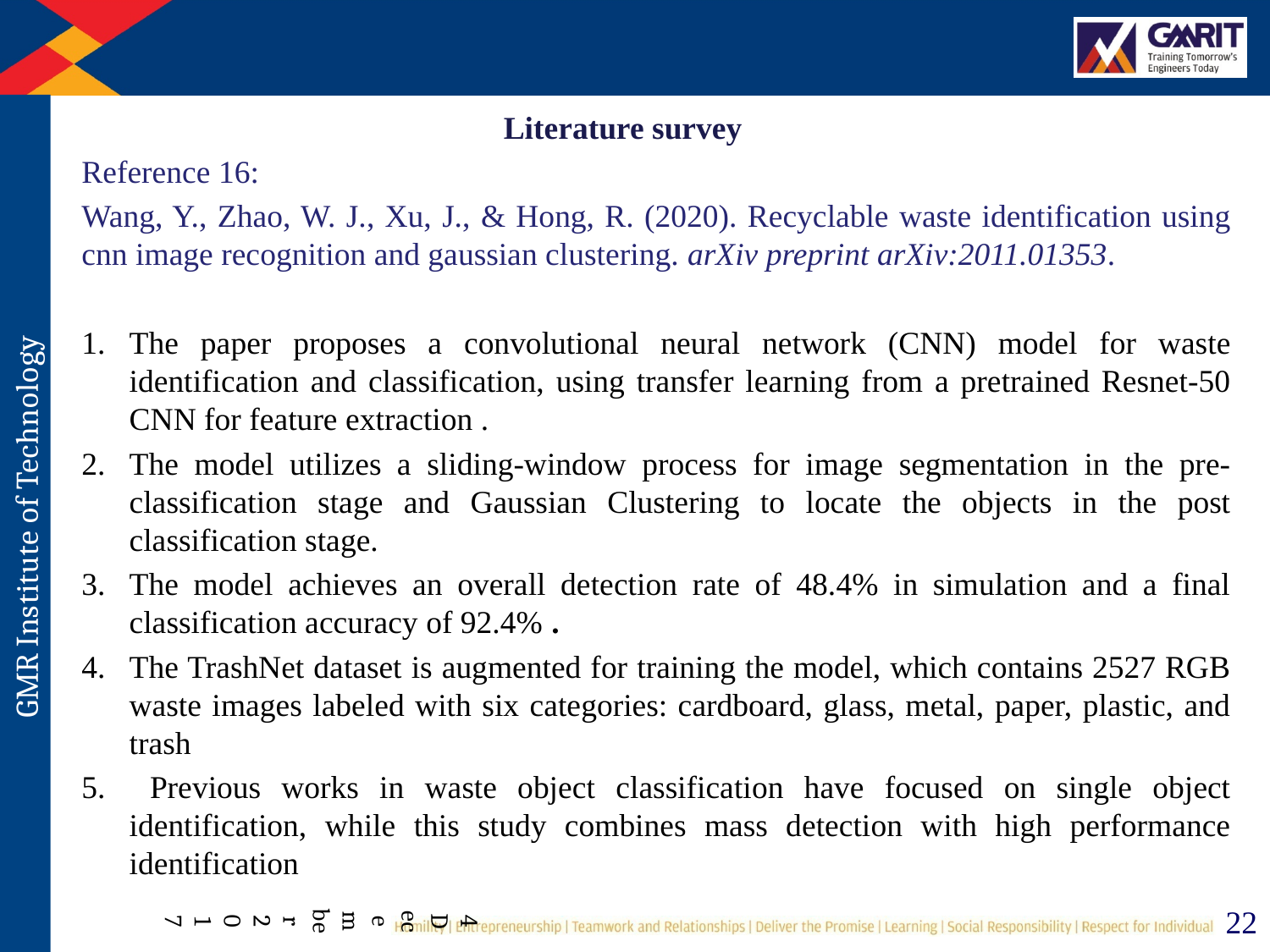

# Literature survey
Reference 16:
Wang, Y., Zhao, W. J., Xu, J., & Hong, R. (2020). Recyclable waste identification using cnn image recognition and gaussian clustering. arXiv preprint arXiv:2011.01353.

The paper proposes a convolutional neural network (CNN) model for waste identification and classification, using transfer learning from a pretrained Resnet-50 CNN for feature extraction .
The model utilizes a sliding-window process for image segmentation in the pre-classification stage and Gaussian Clustering to locate the objects in the post classification stage.
The model achieves an overall detection rate of 48.4% in simulation and a final classification accuracy of 92.4% .
The TrashNet dataset is augmented for training the model, which contains 2527 RGB waste images labeled with six categories: cardboard, glass, metal, paper, plastic, and trash
 Previous works in waste object classification have focused on single object identification, while this study combines mass detection with high performance identification

4 December 2017
22